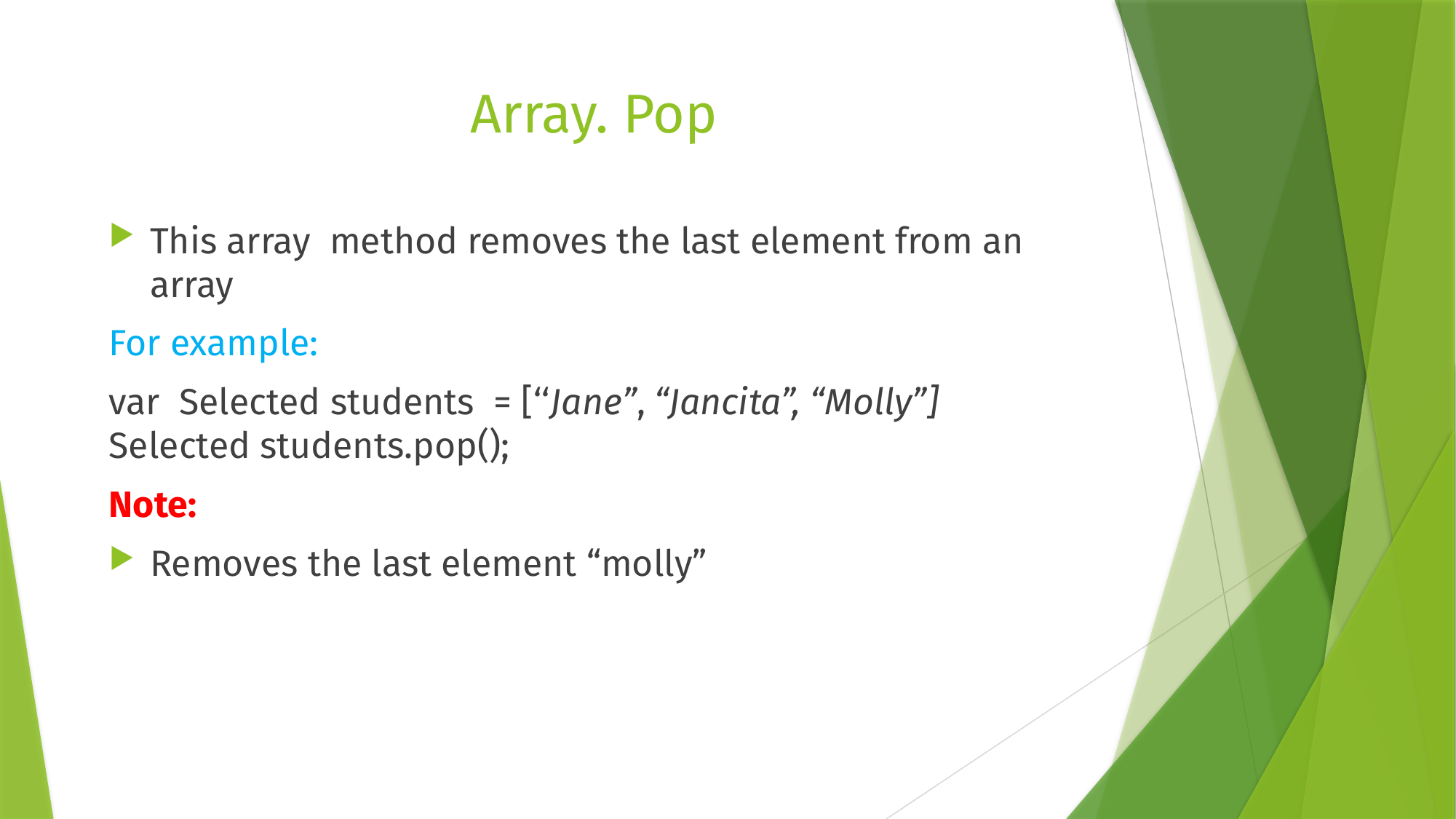

# Array. Pop
This array  method removes the last element from an array
For example:
var  Selected students  = [‘‘Jane”, “Jancita”, “Molly”]
Selected students.pop();
Note:
Removes the last element “molly”